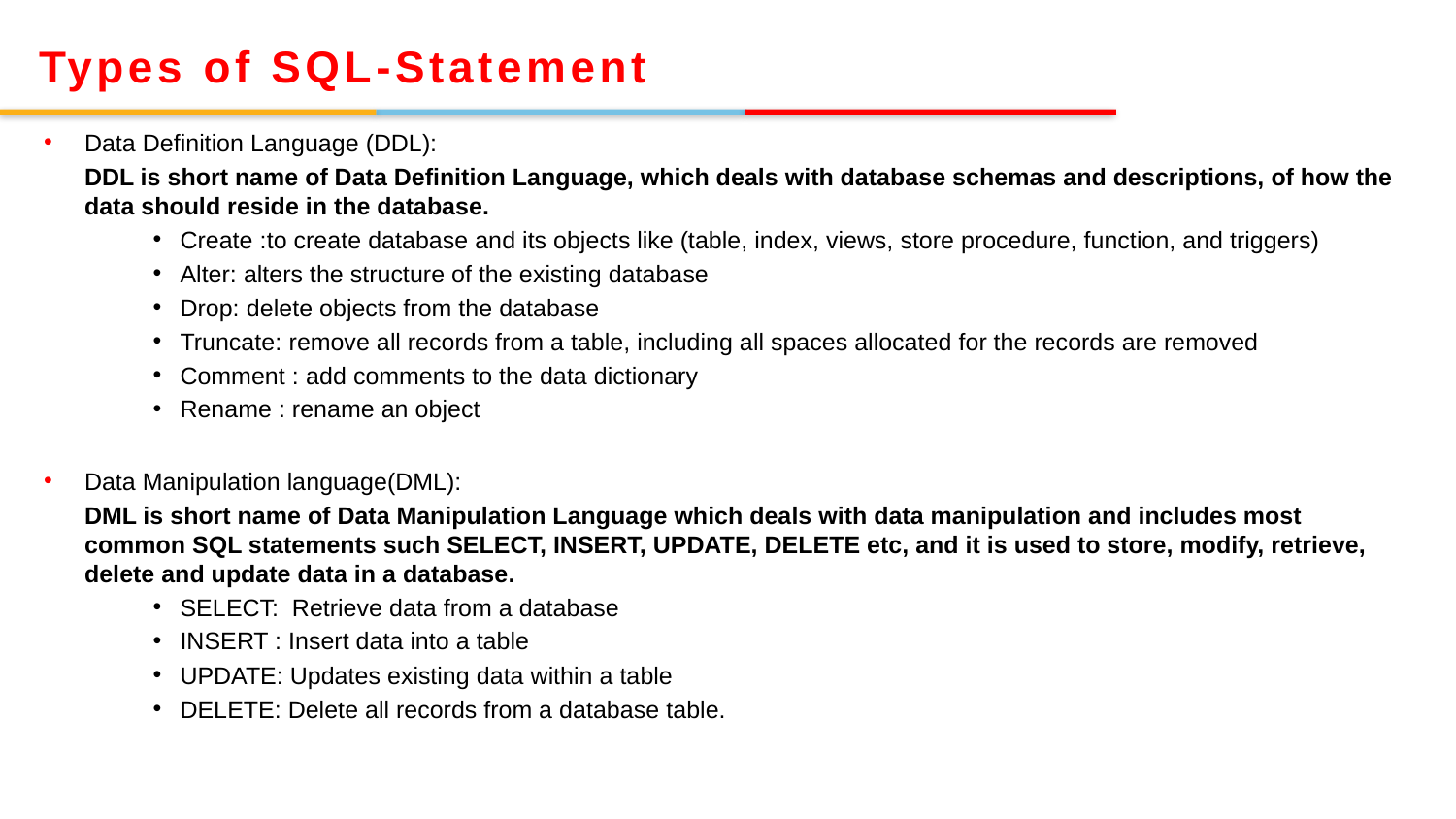

Types of SQL-Statement
Data Definition Language (DDL):
DDL is short name of Data Definition Language, which deals with database schemas and descriptions, of how the data should reside in the database.
Create :to create database and its objects like (table, index, views, store procedure, function, and triggers)
Alter: alters the structure of the existing database
Drop: delete objects from the database
Truncate: remove all records from a table, including all spaces allocated for the records are removed
Comment : add comments to the data dictionary
Rename : rename an object

Data Manipulation language(DML):
DML is short name of Data Manipulation Language which deals with data manipulation and includes most common SQL statements such SELECT, INSERT, UPDATE, DELETE etc, and it is used to store, modify, retrieve, delete and update data in a database.
SELECT:  Retrieve data from a database
INSERT : Insert data into a table
UPDATE: Updates existing data within a table
DELETE: Delete all records from a database table.